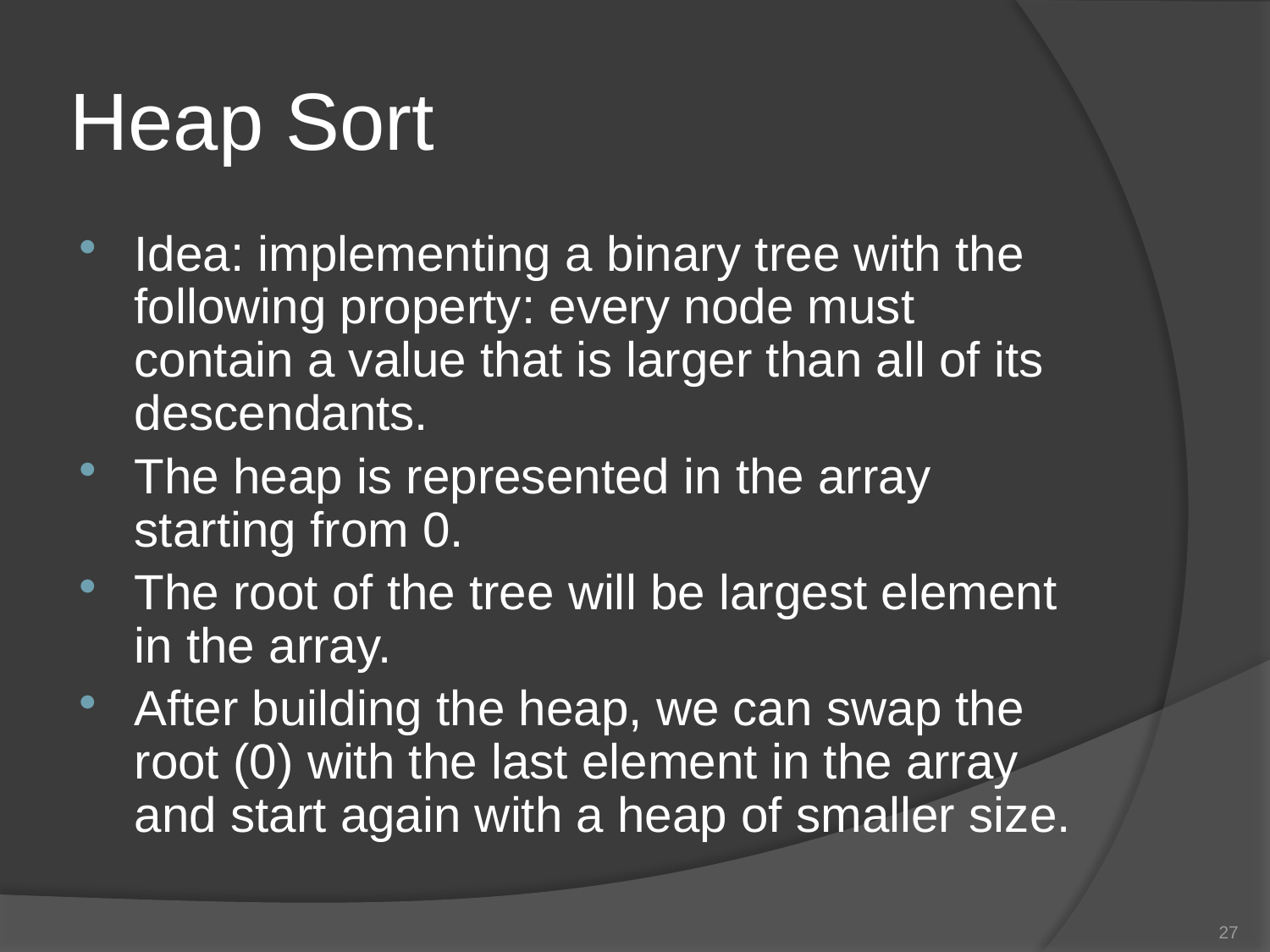

# Heap Sort
Idea: implementing a binary tree with the following property: every node must contain a value that is larger than all of its descendants.
The heap is represented in the array starting from 0.
The root of the tree will be largest element in the array.
After building the heap, we can swap the root (0) with the last element in the array and start again with a heap of smaller size.
27